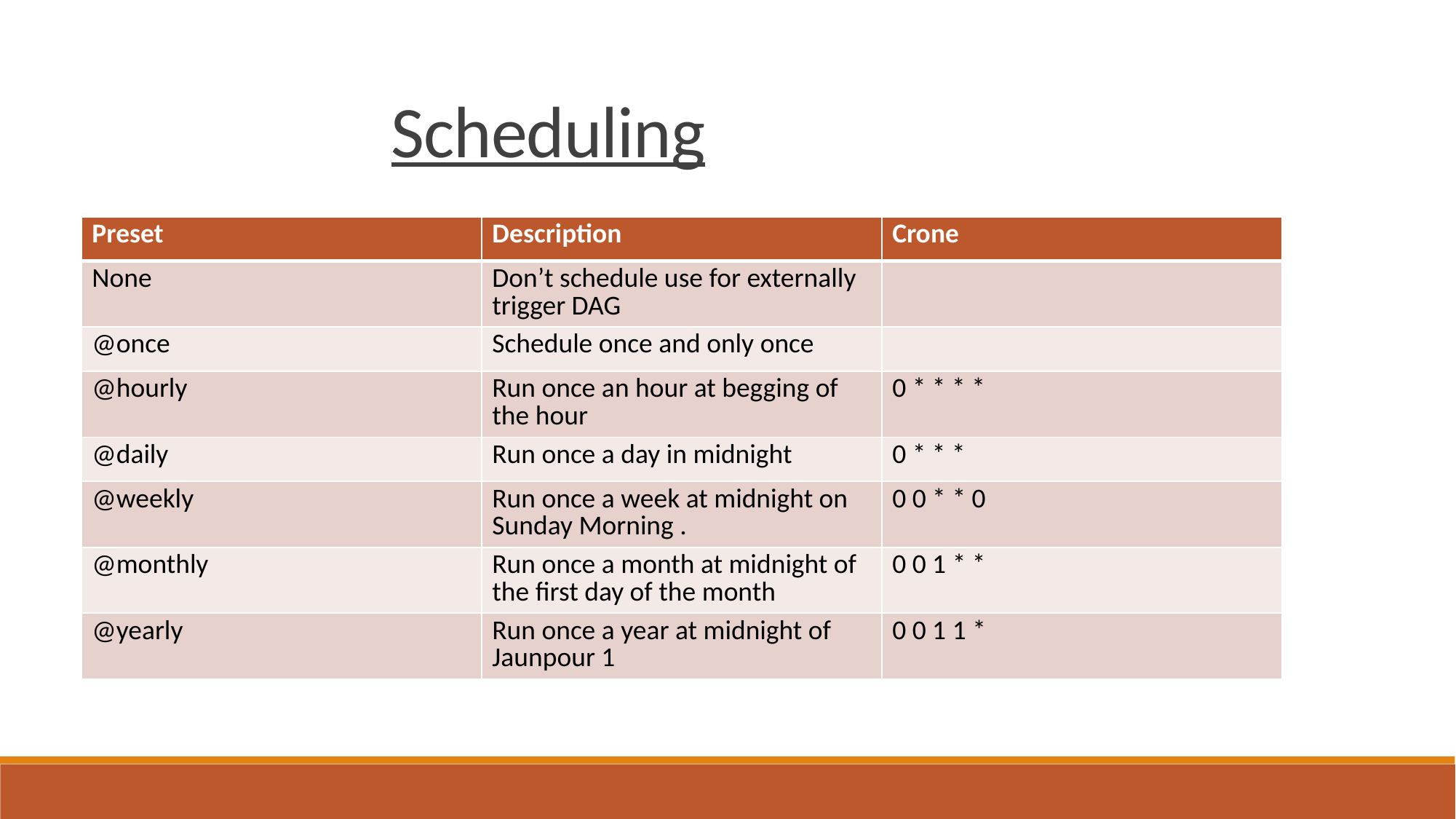

Scheduling
| Preset | Description | Crone |
| --- | --- | --- |
| None | Don’t schedule use for externally trigger DAG |  |
| @once | Schedule once and only once |  |
| @hourly | Run once an hour at begging of the hour | 0 \* \* \* \* |
| @daily | Run once a day in midnight | 0 \* \* \* |
| @weekly | Run once a week at midnight on Sunday Morning . | 0 0 \* \* 0 |
| @monthly | Run once a month at midnight of the first day of the month | 0 0 1 \* \* |
| @yearly | Run once a year at midnight of Jaunpour 1 | 0 0 1 1 \* |